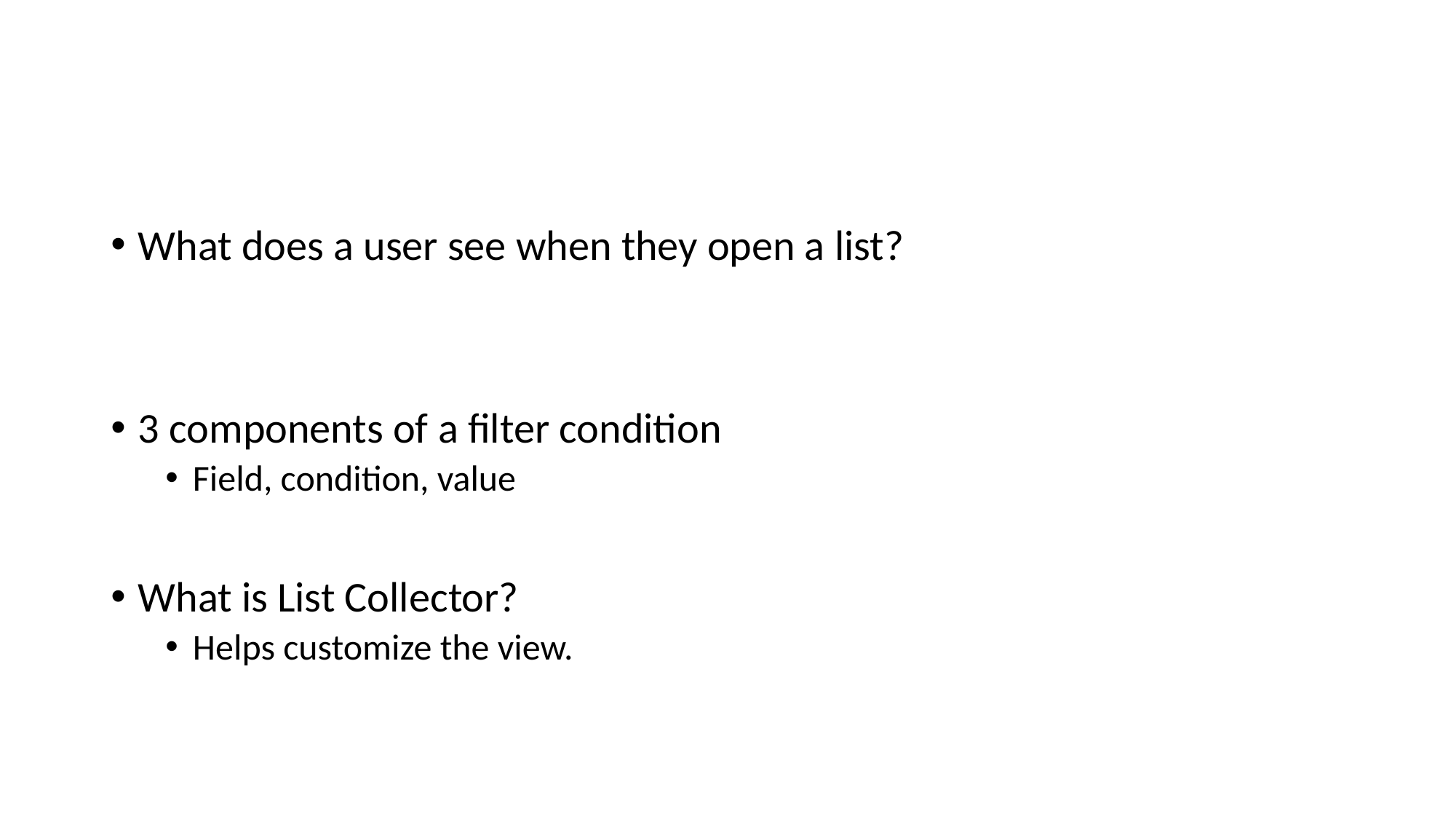

#
What does a user see when they open a list?

3 components of a filter condition
Field, condition, value

What is List Collector?
Helps customize the view.